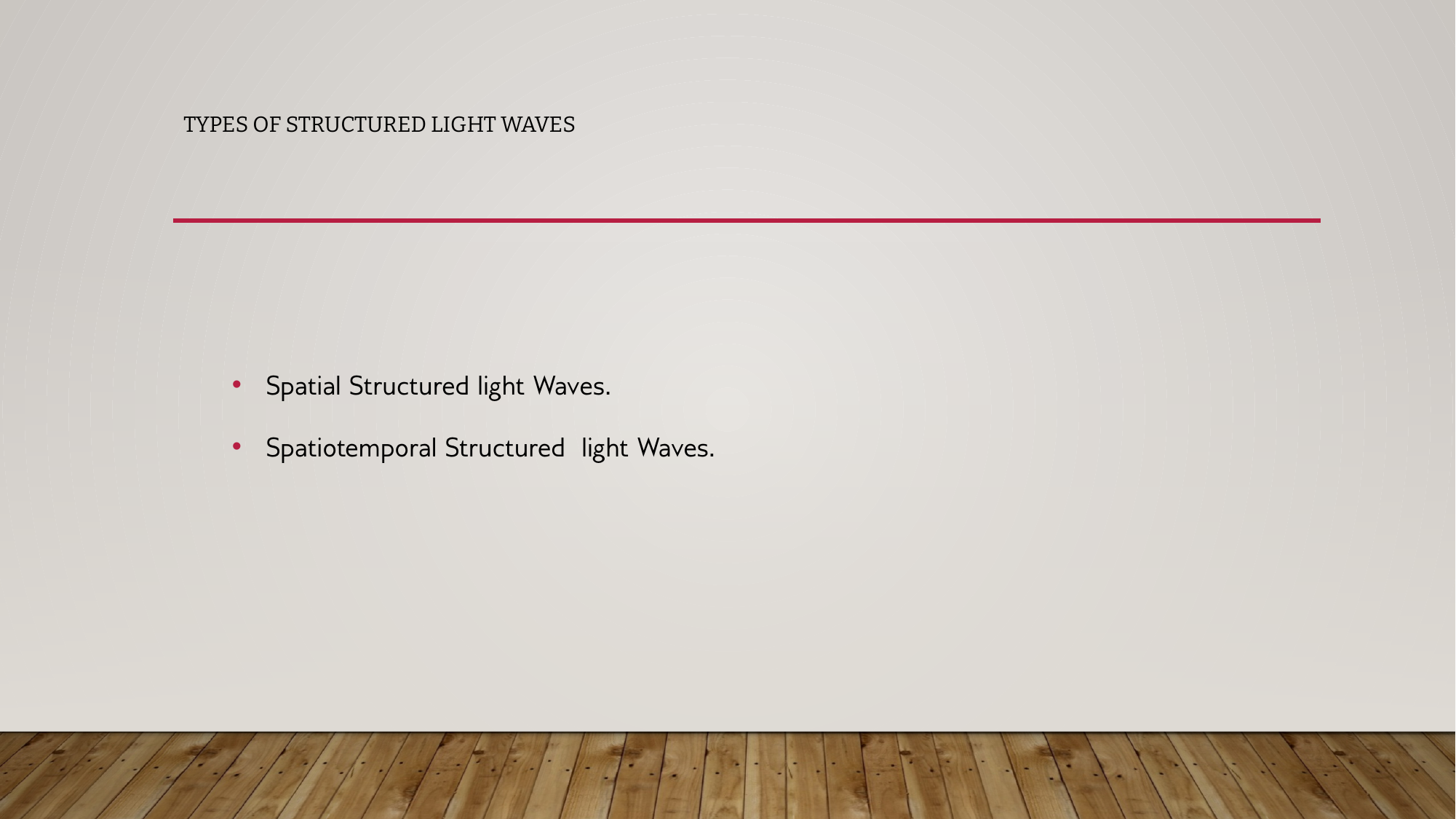

# Types of Structured Light Waves
Spatial Structured light Waves.
Spatiotemporal Structured  light Waves.